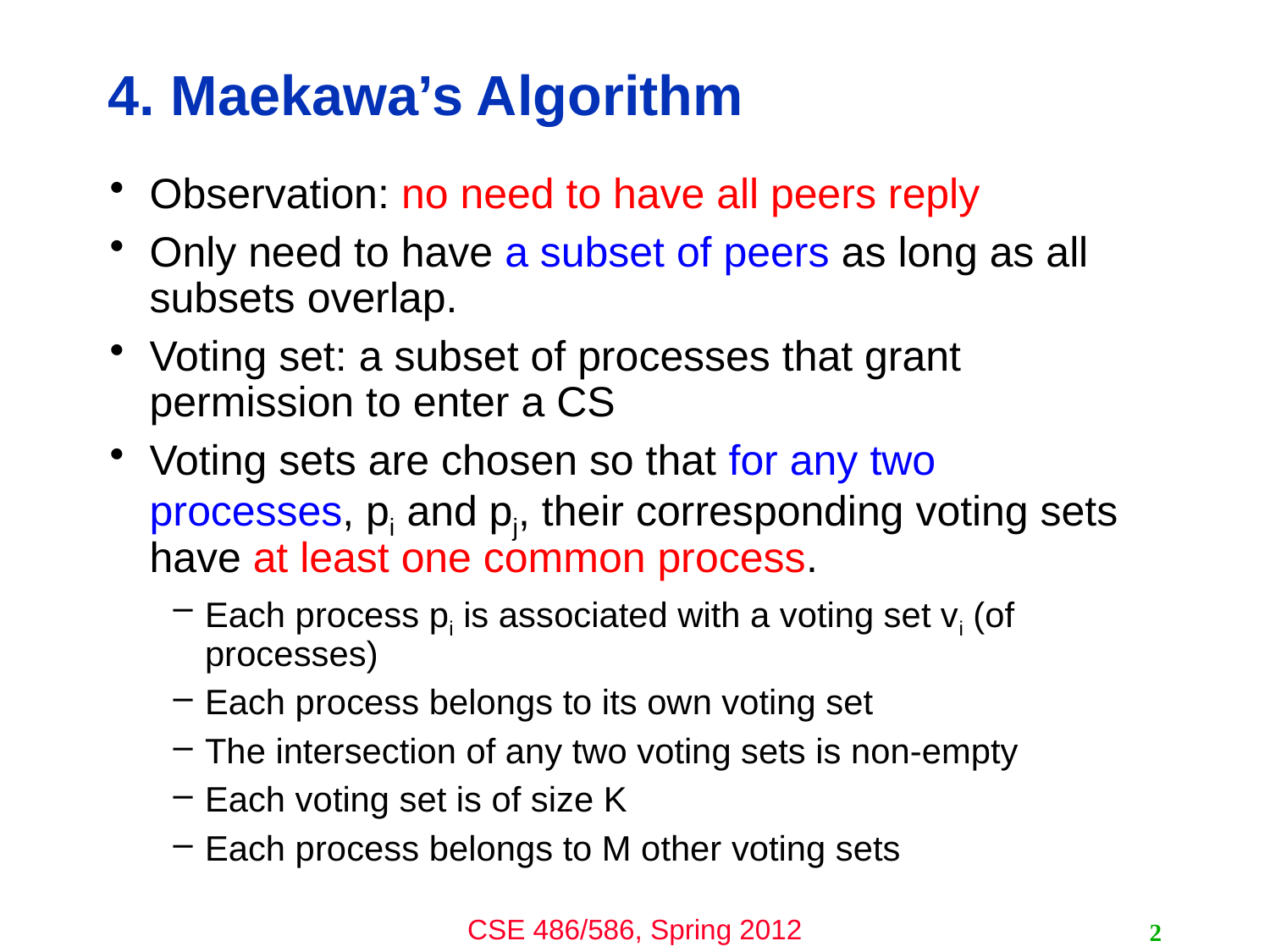

# 4. Maekawa’s Algorithm
Observation: no need to have all peers reply
Only need to have a subset of peers as long as all subsets overlap.
Voting set: a subset of processes that grant permission to enter a CS
Voting sets are chosen so that for any two processes, pi and pj, their corresponding voting sets have at least one common process.
Each process pi is associated with a voting set vi (of processes)
Each process belongs to its own voting set
The intersection of any two voting sets is non-empty
Each voting set is of size K
Each process belongs to M other voting sets

2